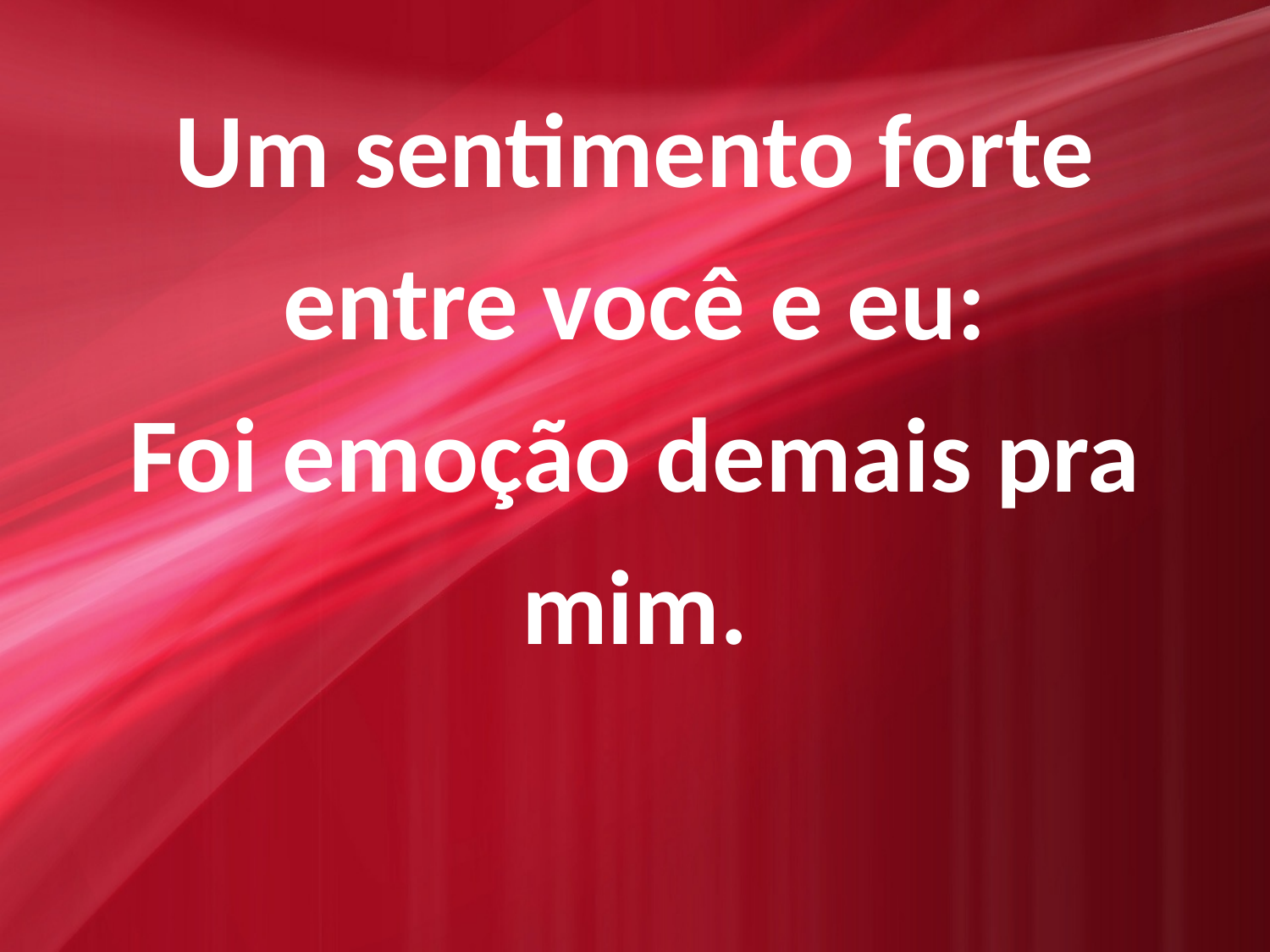

Um sentimento forte entre você e eu:
Foi emoção demais pra mim.